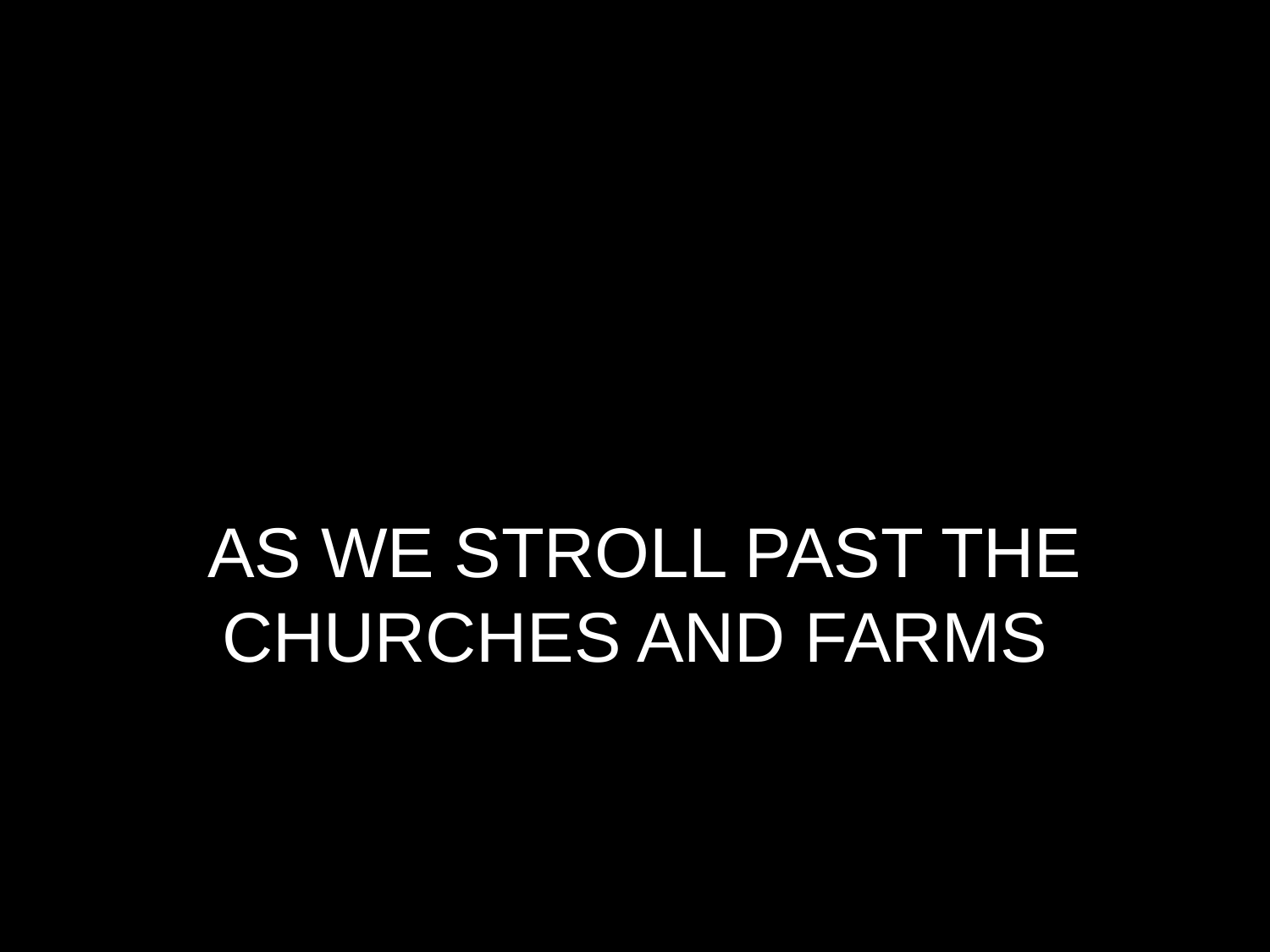

# AS WE STROLL PAST THE CHURCHES AND FARMS